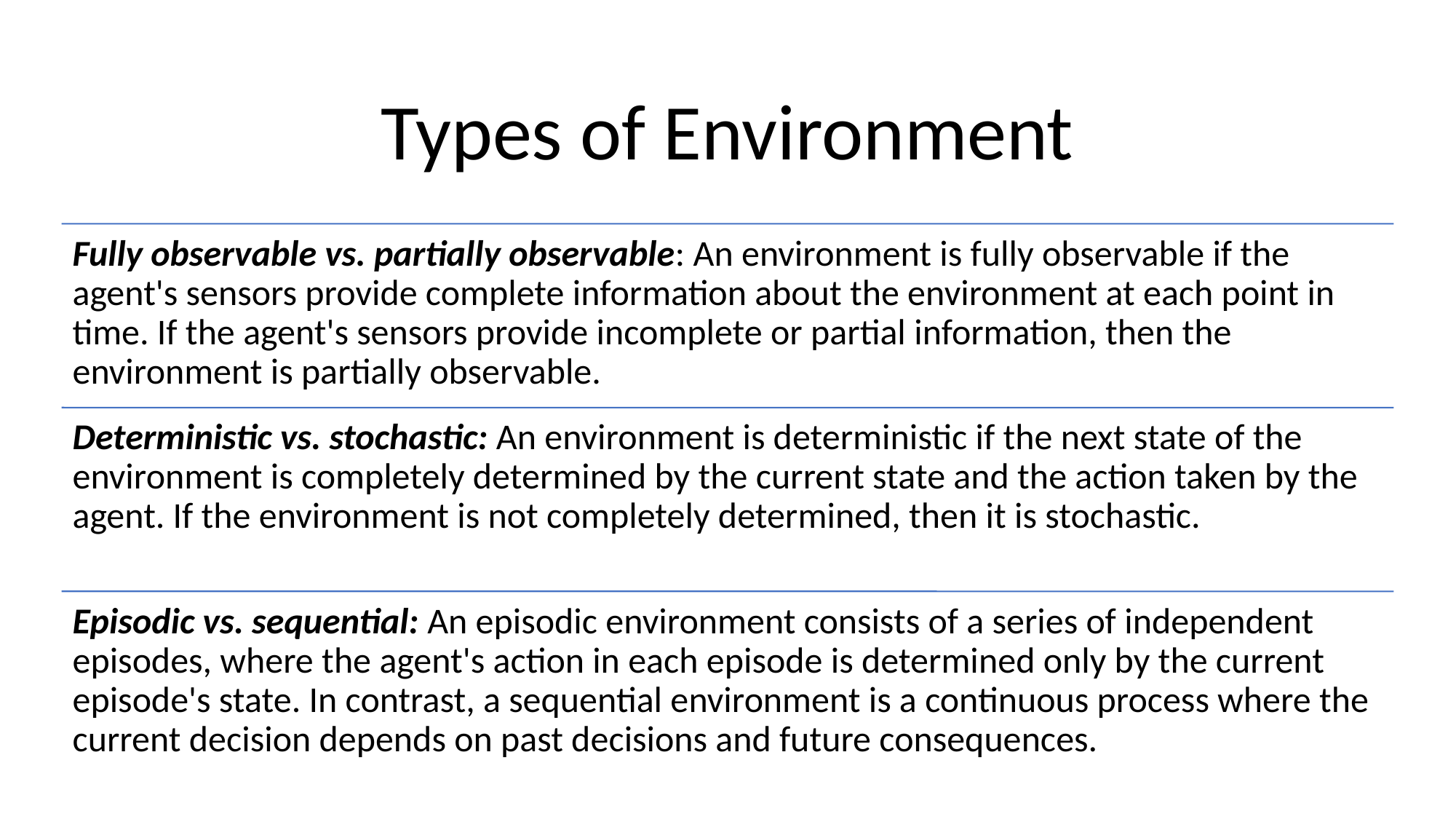

# Types of Environment
Fully observable vs. partially observable: An environment is fully observable if the agent's sensors provide complete information about the environment at each point in time. If the agent's sensors provide incomplete or partial information, then the environment is partially observable.
Deterministic vs. stochastic: An environment is deterministic if the next state of the environment is completely determined by the current state and the action taken by the agent. If the environment is not completely determined, then it is stochastic.
Episodic vs. sequential: An episodic environment consists of a series of independent episodes, where the agent's action in each episode is determined only by the current episode's state. In contrast, a sequential environment is a continuous process where the current decision depends on past decisions and future consequences.